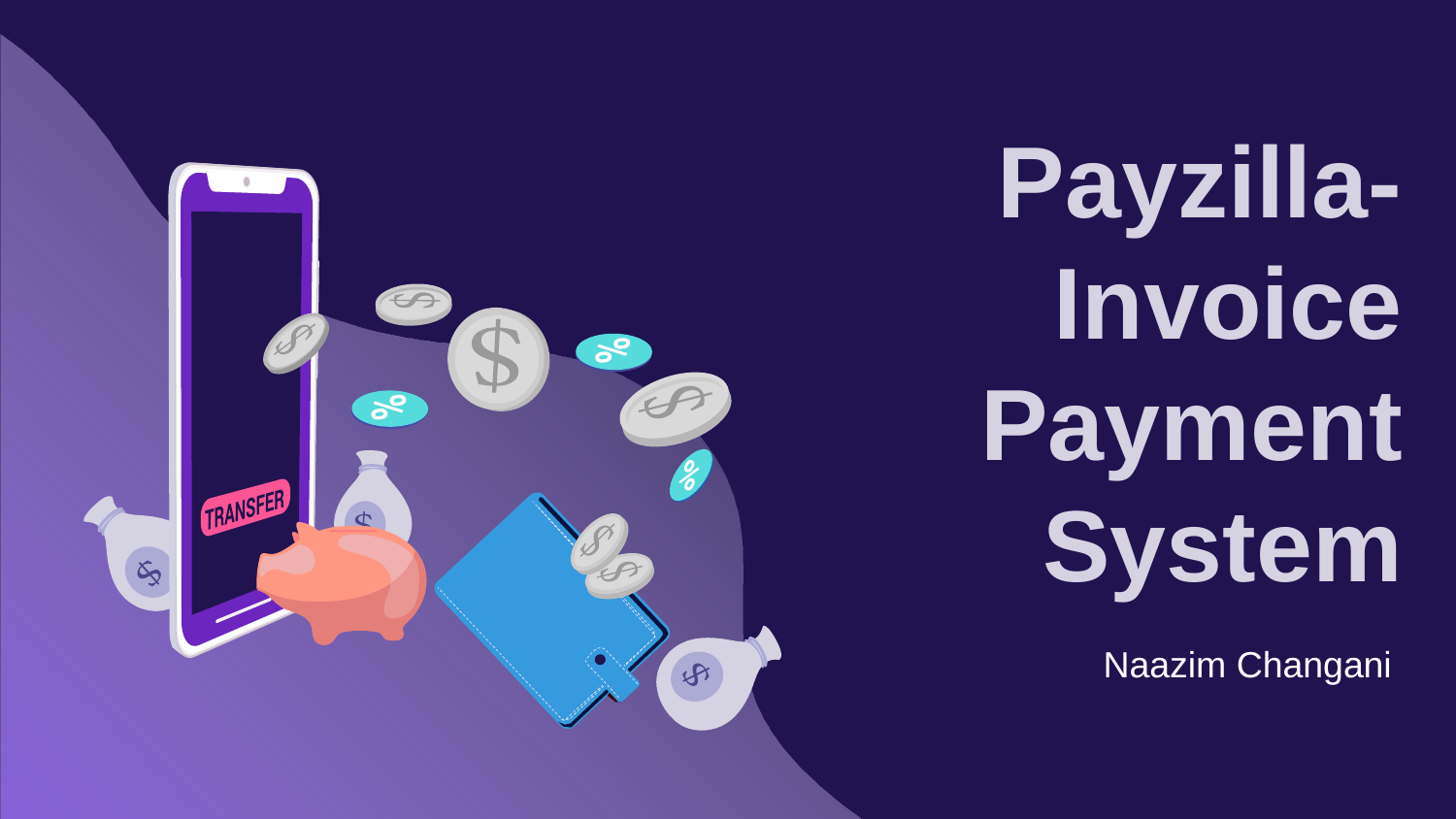

# Payzilla- Invoice Payment System
Naazim Changani